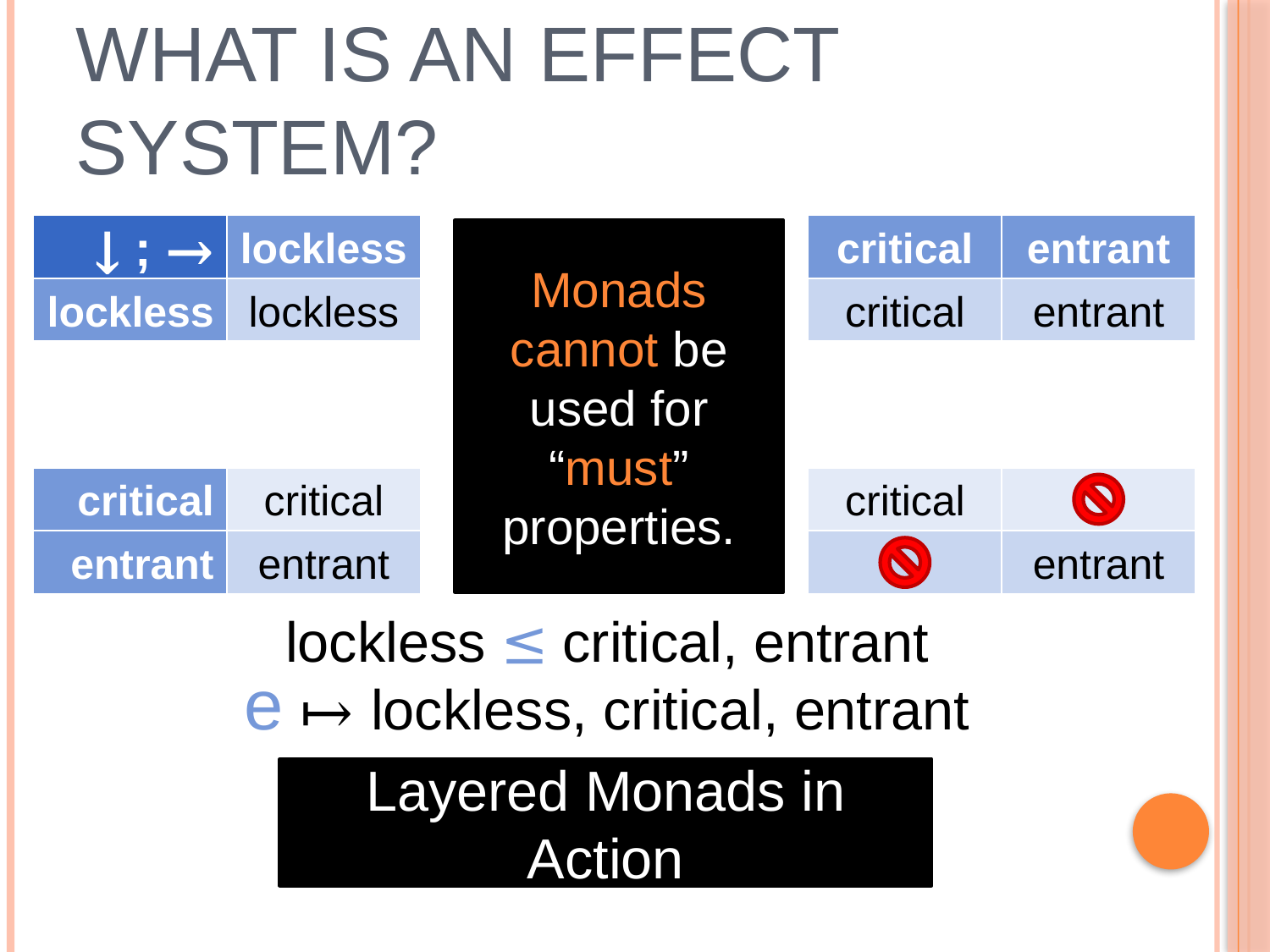

# What is an Effect System?
↓ ; →
lockless
critical
entrant
Monads cannot be used for “must” properties.
lockless
lockless
critical
entrant
critical
critical
critical

entrant
entrant

entrant

lockless ≤ critical, entrant
e ↦ lockless, critical, entrant
Layered Monads in Action